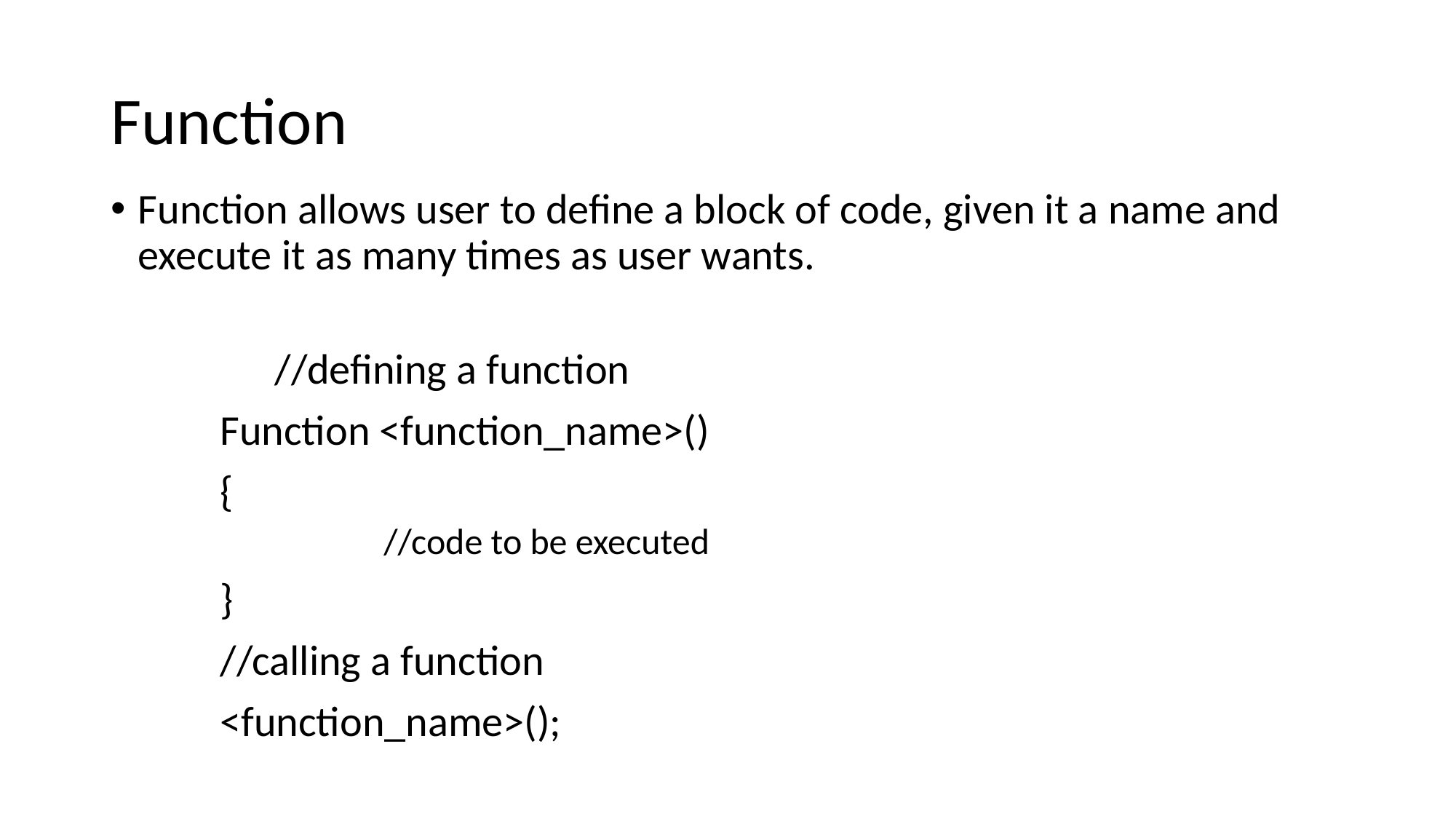

# Function
Function allows user to define a block of code, given it a name and execute it as many times as user wants.

	//defining a function
	Function <function_name>()
	{
		//code to be executed
	}
	//calling a function
	<function_name>();